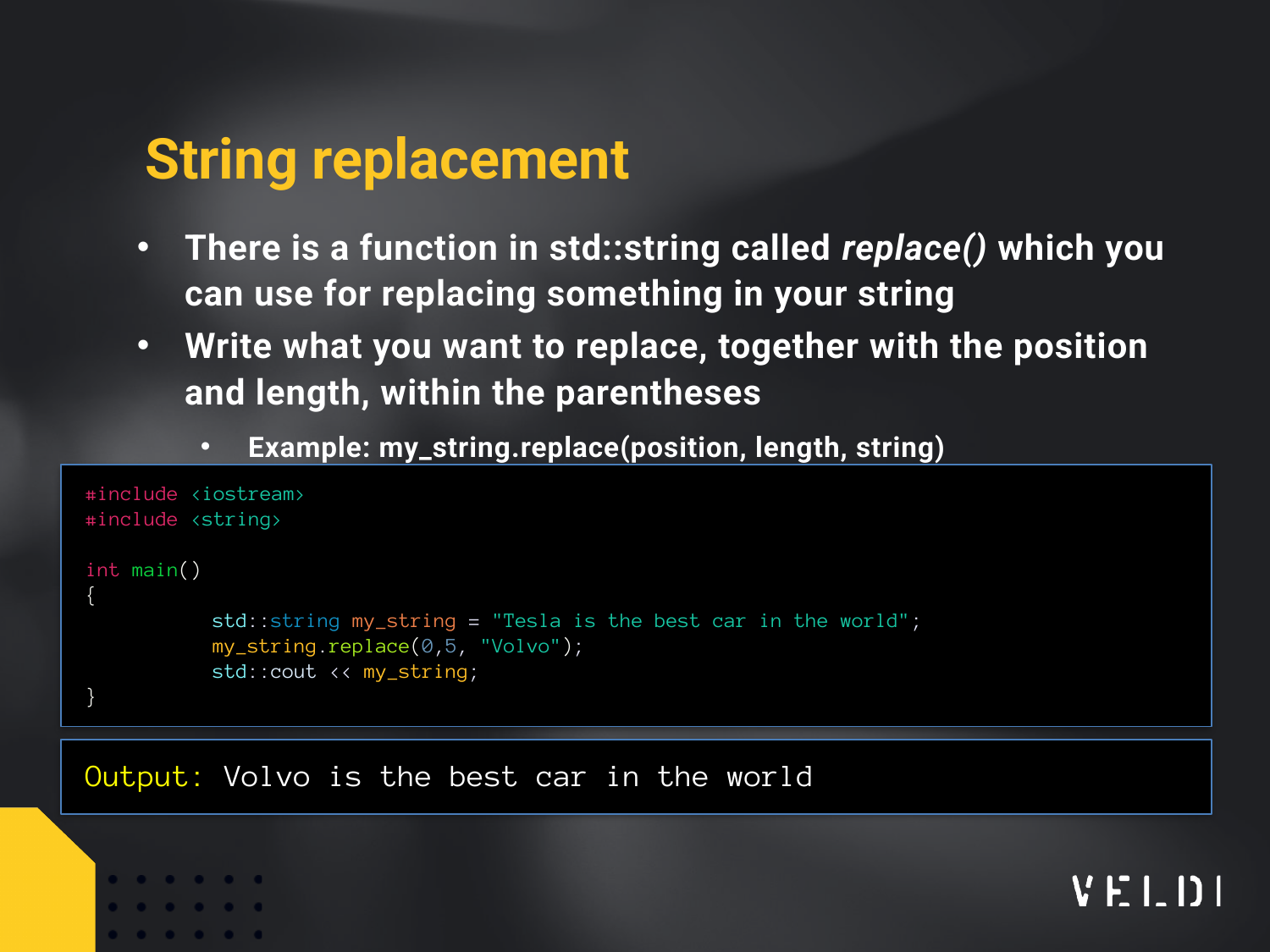

String replacement
There is a function in std::string called replace() which you can use for replacing something in your string
Write what you want to replace, together with the position and length, within the parentheses
Example: my_string.replace(position, length, string)

#include <iostream>
#include <string>

int main()
{
	std::string my_string = "Tesla is the best car in the world";
	my_string.replace(0,5, "Volvo");
	std::cout << my_string;
}
Output: Volvo is the best car in the world